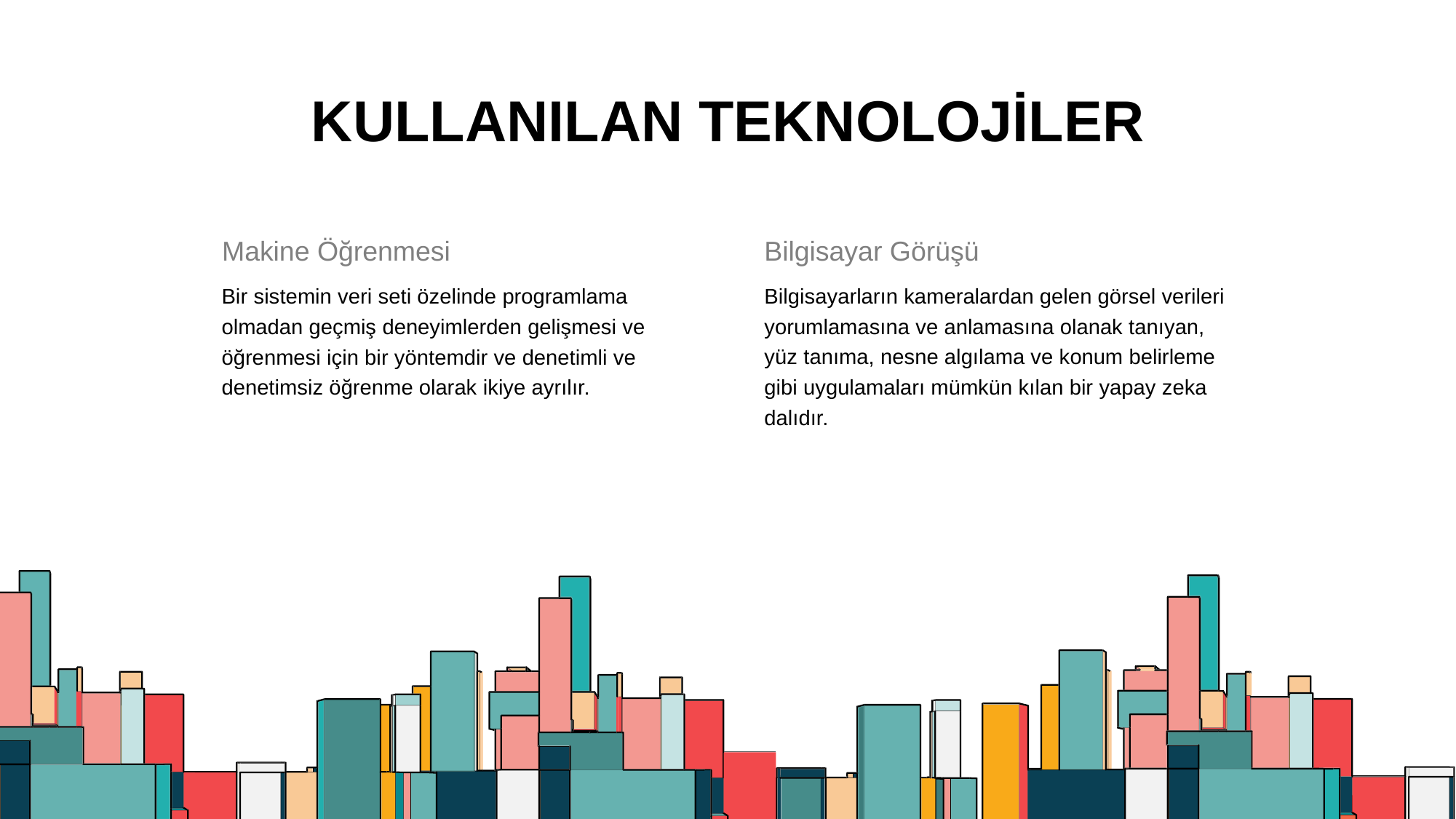

# Kullanılan Teknolojiler
Makine Öğrenmesi
Bilgisayar Görüşü
Bilgisayarların kameralardan gelen görsel verileri yorumlamasına ve anlamasına olanak tanıyan, yüz tanıma, nesne algılama ve konum belirleme gibi uygulamaları mümkün kılan bir yapay zeka dalıdır.
Bir sistemin veri seti özelinde programlama olmadan geçmiş deneyimlerden gelişmesi ve öğrenmesi için bir yöntemdir ve denetimli ve denetimsiz öğrenme olarak ikiye ayrılır.